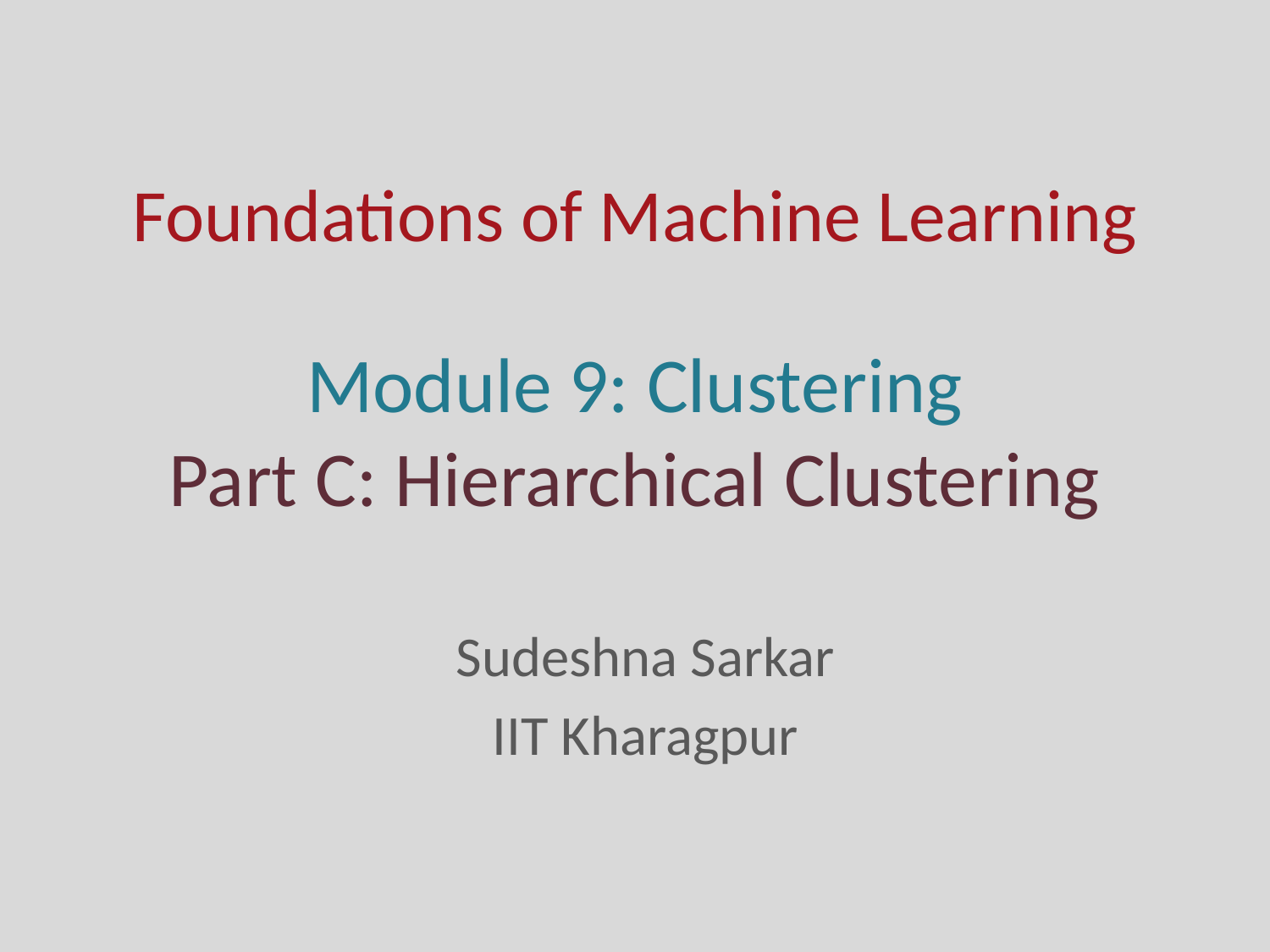

# Foundations of Machine Learning
Module 9: Clustering
Part C: Hierarchical Clustering
Sudeshna Sarkar
IIT Kharagpur